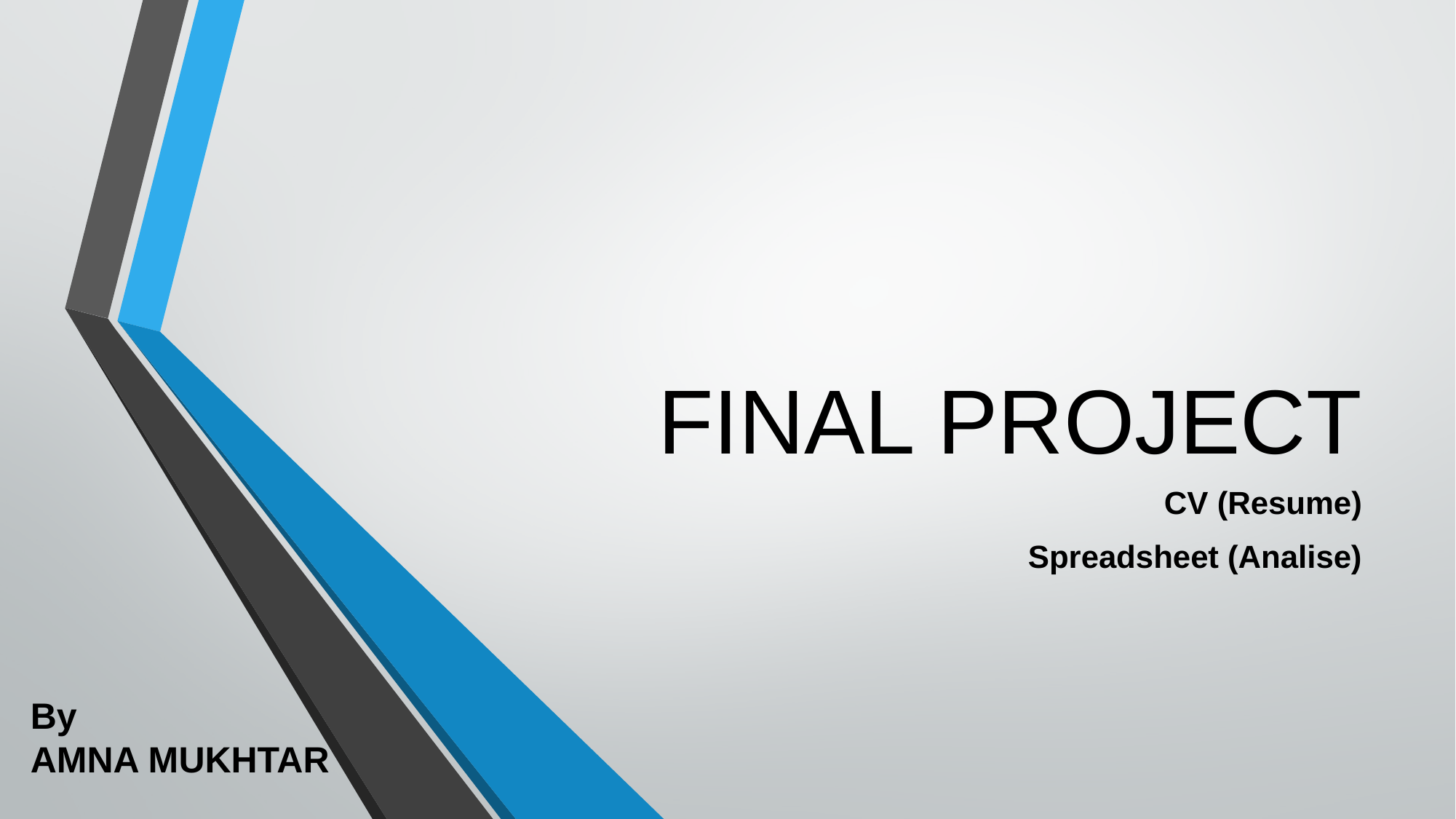

# FINAL PROJECT
CV (Resume)
Spreadsheet (Analise)
By
AMNA MUKHTAR